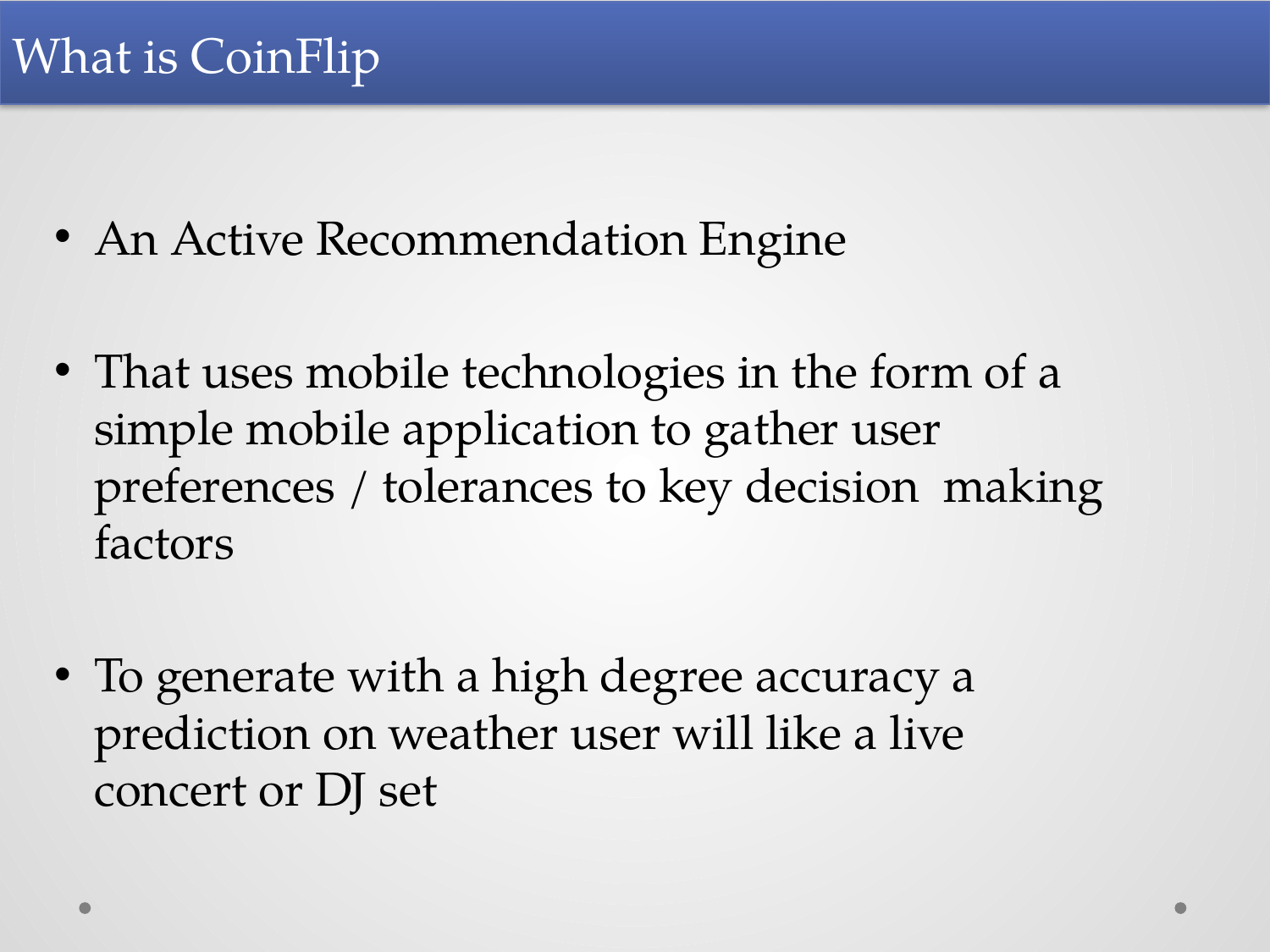

What is CoinFlip
An Active Recommendation Engine

That uses mobile technologies in the form of a simple mobile application to gather user preferences / tolerances to key decision  making factors

To generate with a high degree accuracy a prediction on weather user will like a live concert or DJ set